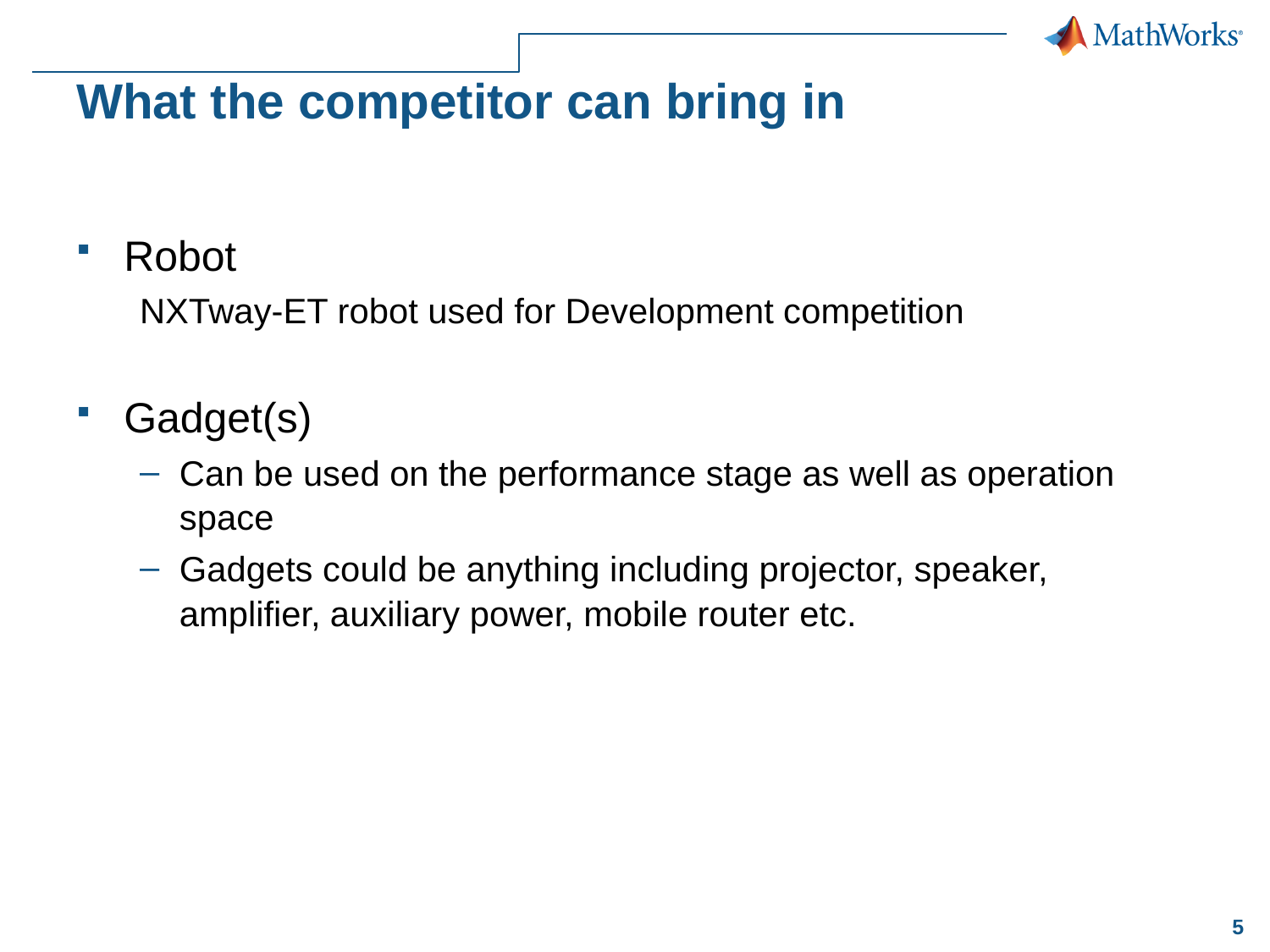

# What the competitor can bring in
Robot
NXTway-ET robot used for Development competition

Gadget(s)
Can be used on the performance stage as well as operation space
Gadgets could be anything including projector, speaker, amplifier, auxiliary power, mobile router etc.